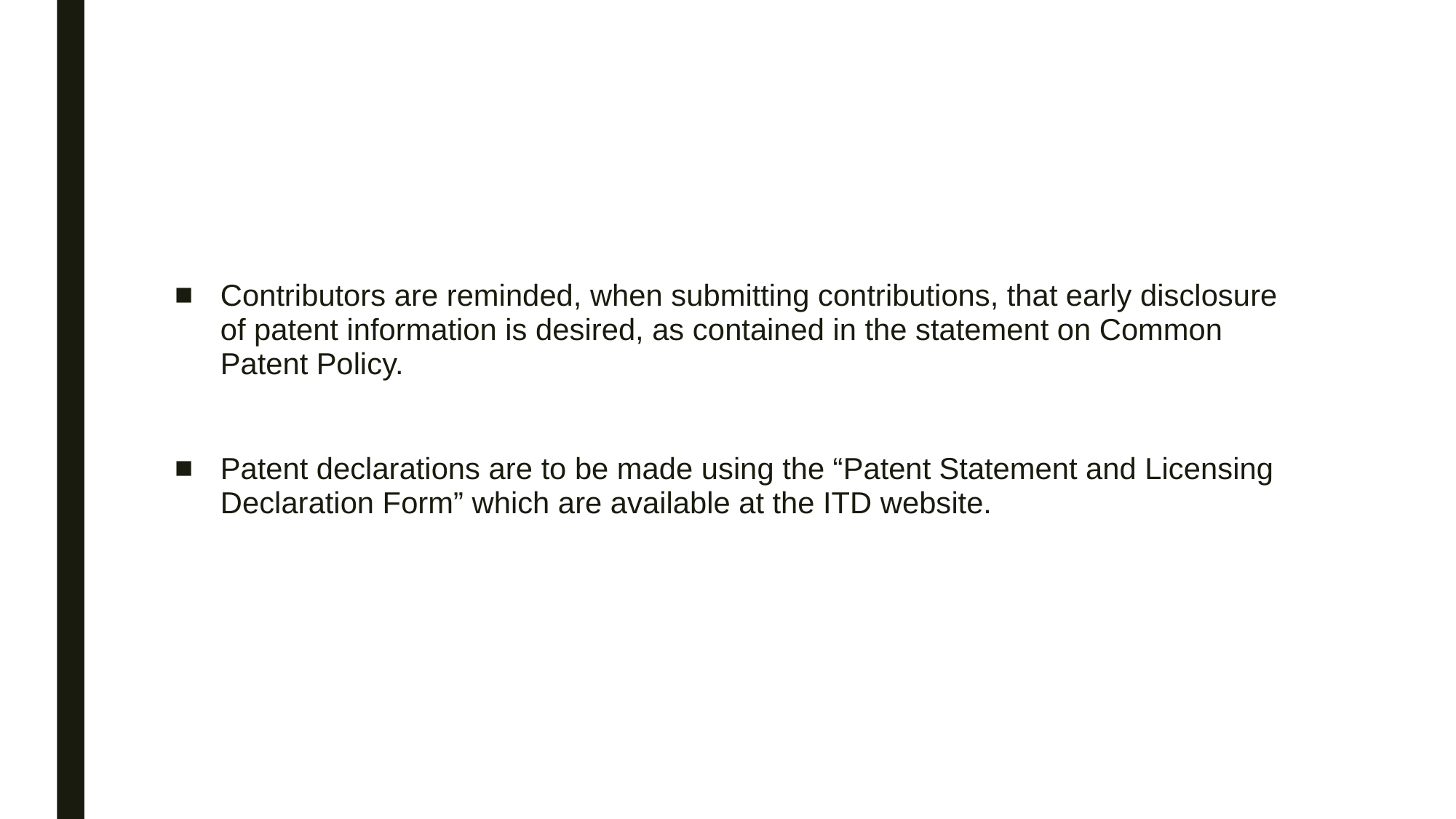

#
Contributors are reminded, when submitting contributions, that early disclosure of patent information is desired, as contained in the statement on Common Patent Policy.

Patent declarations are to be made using the “Patent Statement and Licensing Declaration Form” which are available at the ITD website.